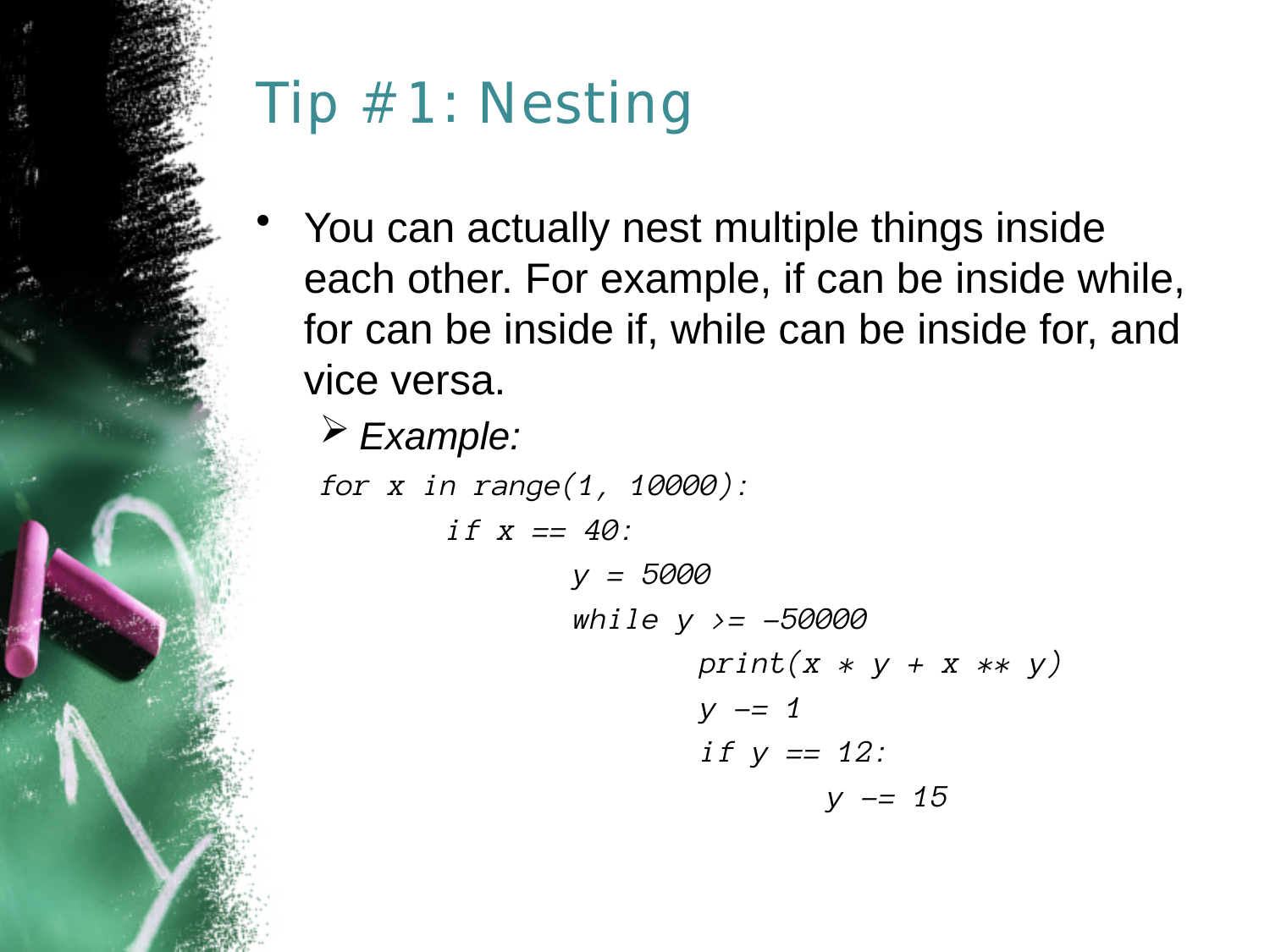

# Tip #1: Nesting
You can actually nest multiple things inside each other. For example, if can be inside while, for can be inside if, while can be inside for, and vice versa.
Example:
for x in range(1, 10000):
	if x == 40:
		y = 5000
		while y >= -50000
			print(x * y + x ** y)
			y -= 1
			if y == 12:
				y -= 15